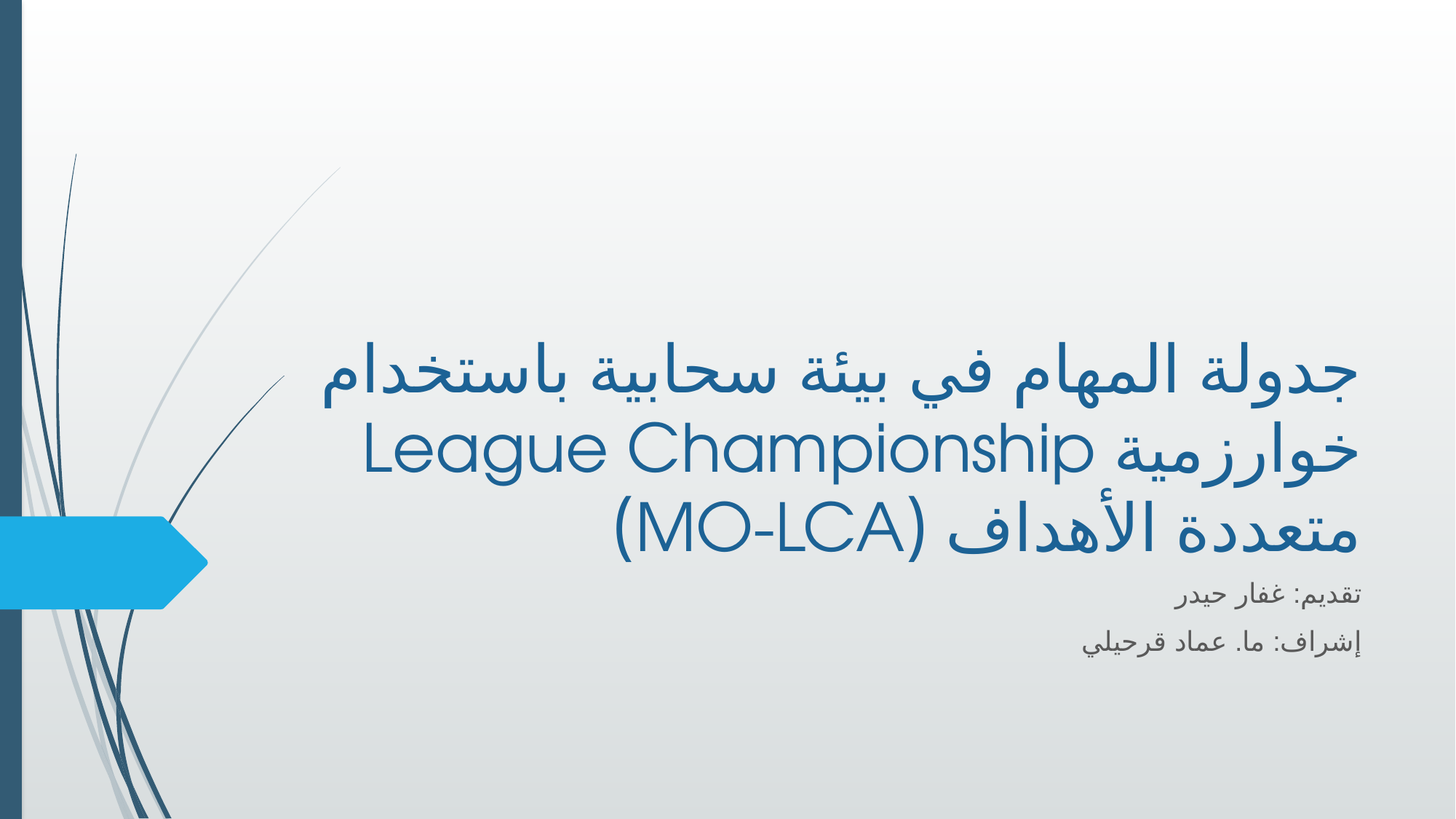

# جدولة المهام في بيئة سحابية باستخدام خوارزمية League Championship متعددة الأهداف (MO-LCA)
تقديم: غفار حيدر
إشراف: ما. عماد قرحيلي